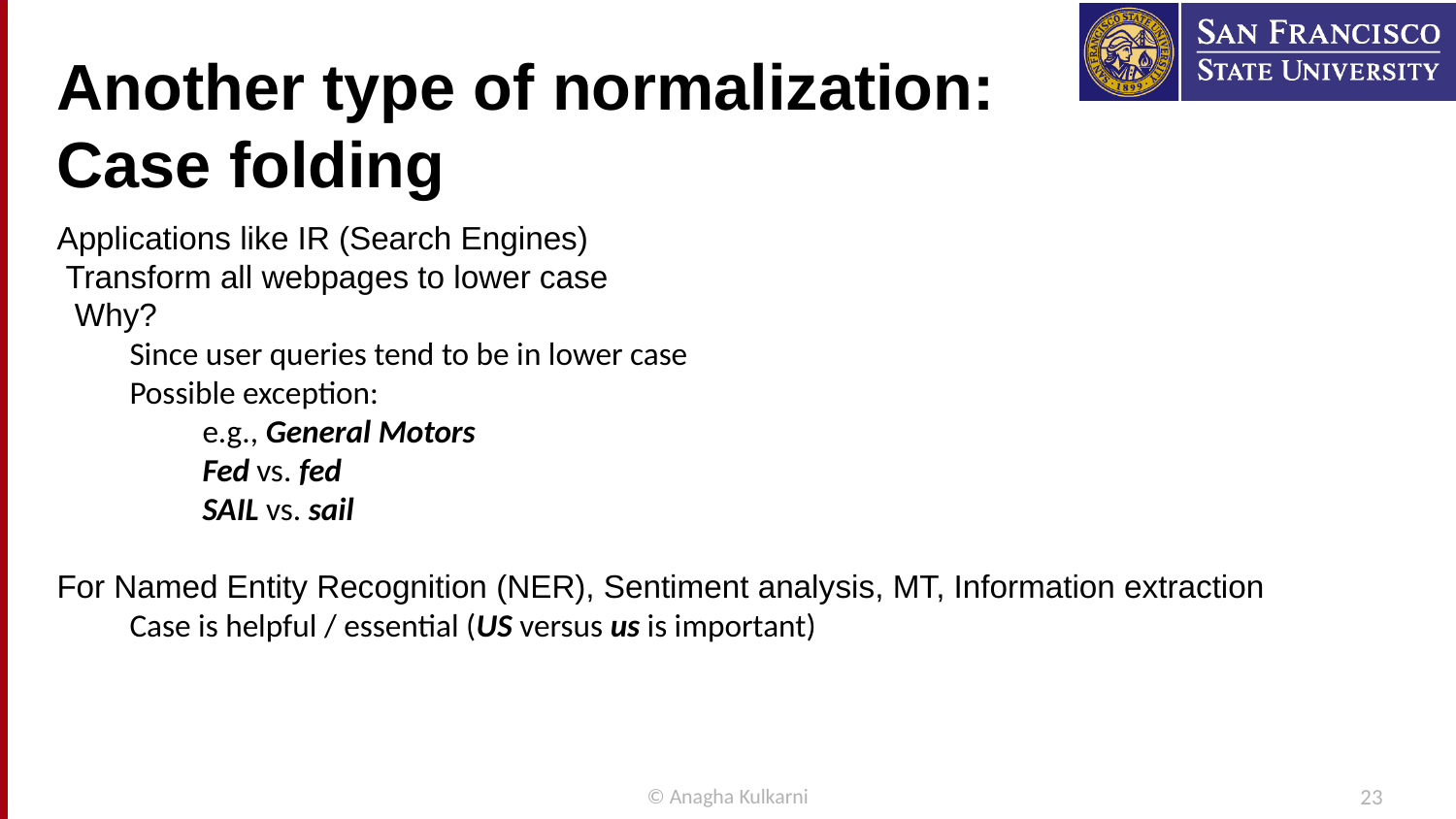

# Another type of normalization: Case folding
Applications like IR (Search Engines)
 Transform all webpages to lower case
  Why?
Since user queries tend to be in lower case
Possible exception:
e.g., General Motors
Fed vs. fed
SAIL vs. sail

For Named Entity Recognition (NER), Sentiment analysis, MT, Information extraction
Case is helpful / essential (US versus us is important)
© Anagha Kulkarni
23